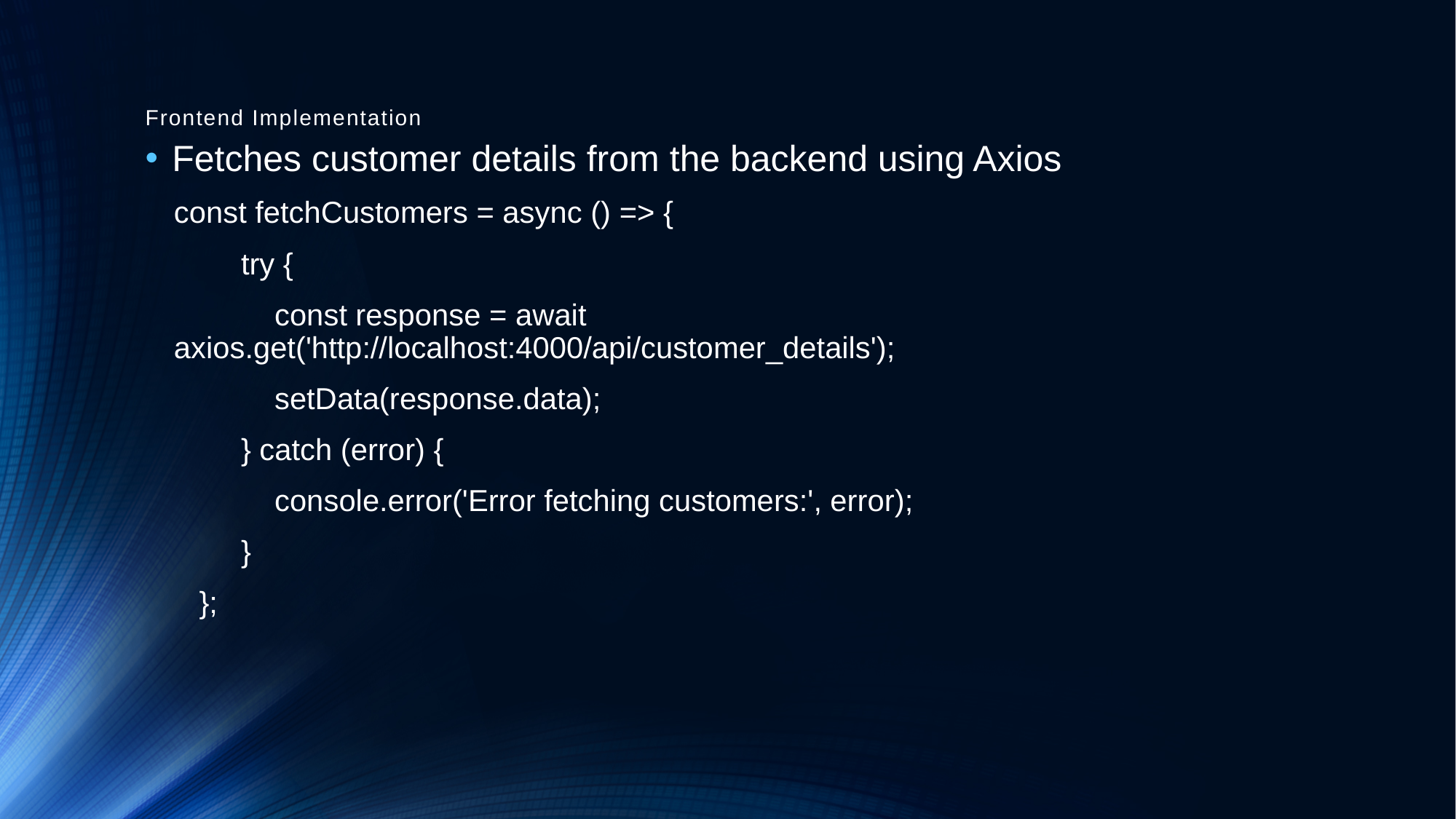

# Frontend Implementation
Fetches customer details from the backend using Axios
const fetchCustomers = async () => {
        try {
            const response = await axios.get('http://localhost:4000/api/customer_details');
            setData(response.data);
        } catch (error) {
            console.error('Error fetching customers:', error);
        }
   };